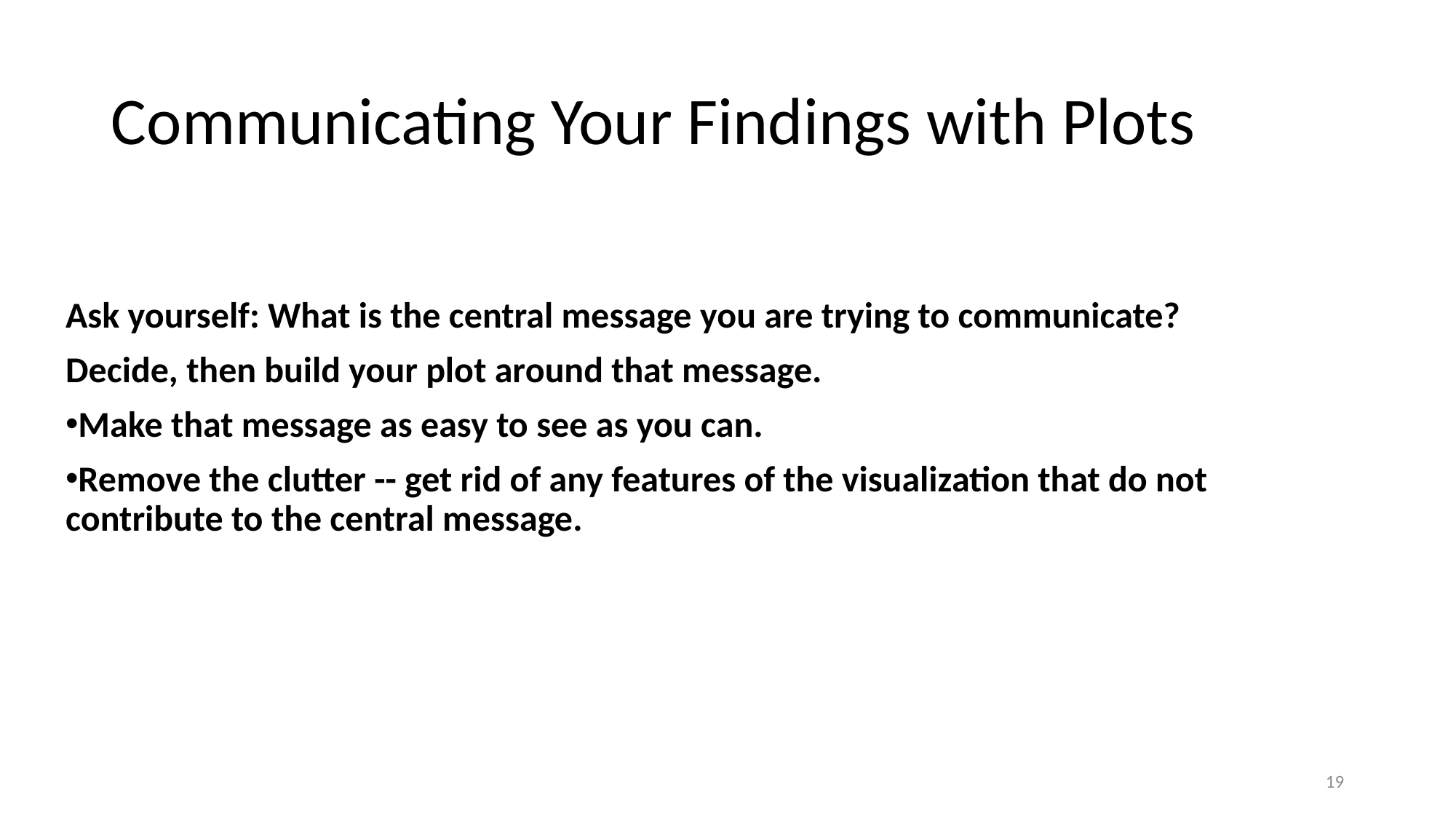

# Communicating Your Findings with Plots
Ask yourself: What is the central message you are trying to communicate?
Decide, then build your plot around that message.
Make that message as easy to see as you can.
Remove the clutter -- get rid of any features of the visualization that do not contribute to the central message.

19